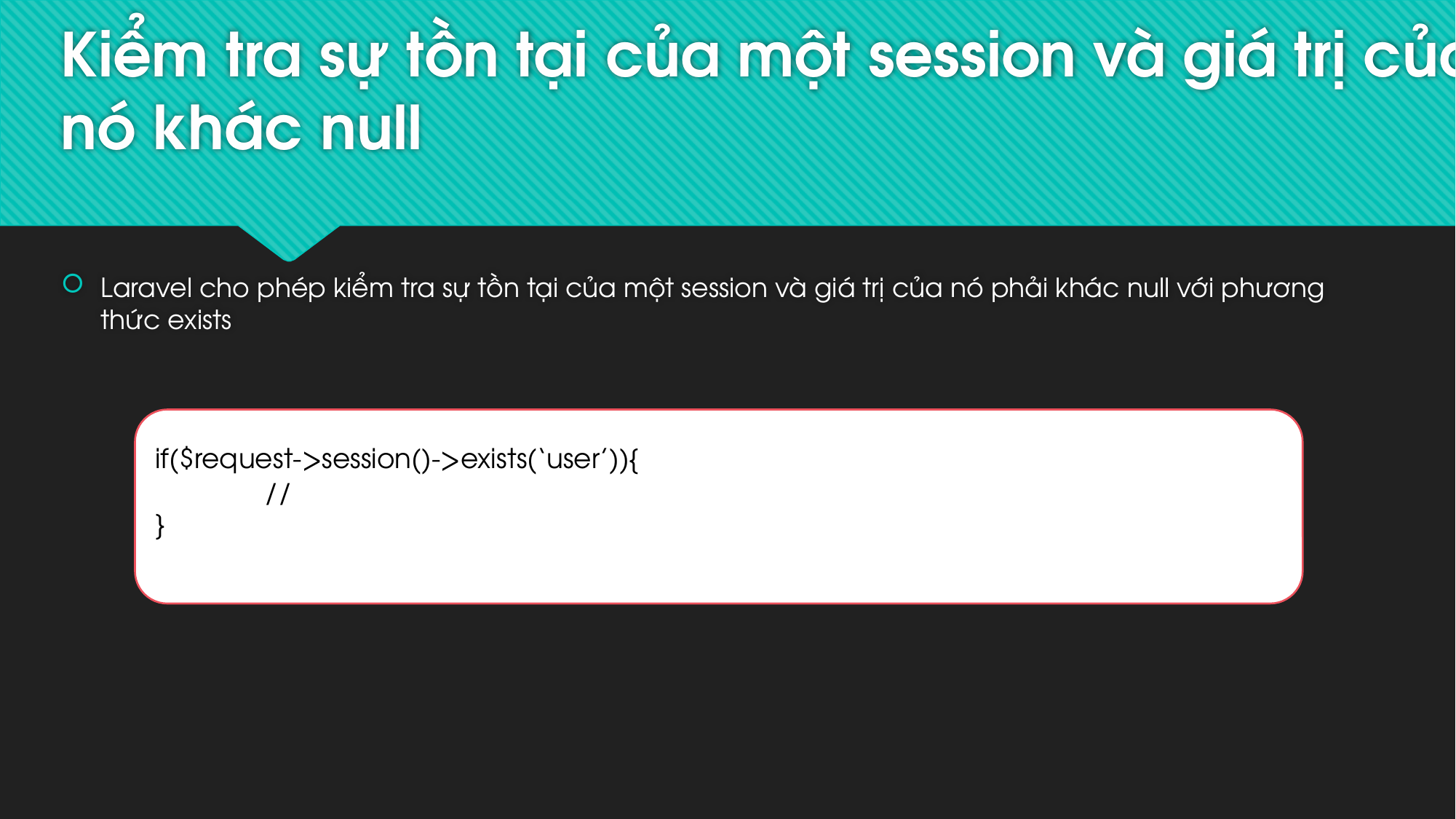

# Kiểm tra sự tồn tại của một session và giá trị của nó khác null
Laravel cho phép kiểm tra sự tồn tại của một session và giá trị của nó phải khác null với phương thức exists
if($request->session()->exists(‘user’)){
	//
}